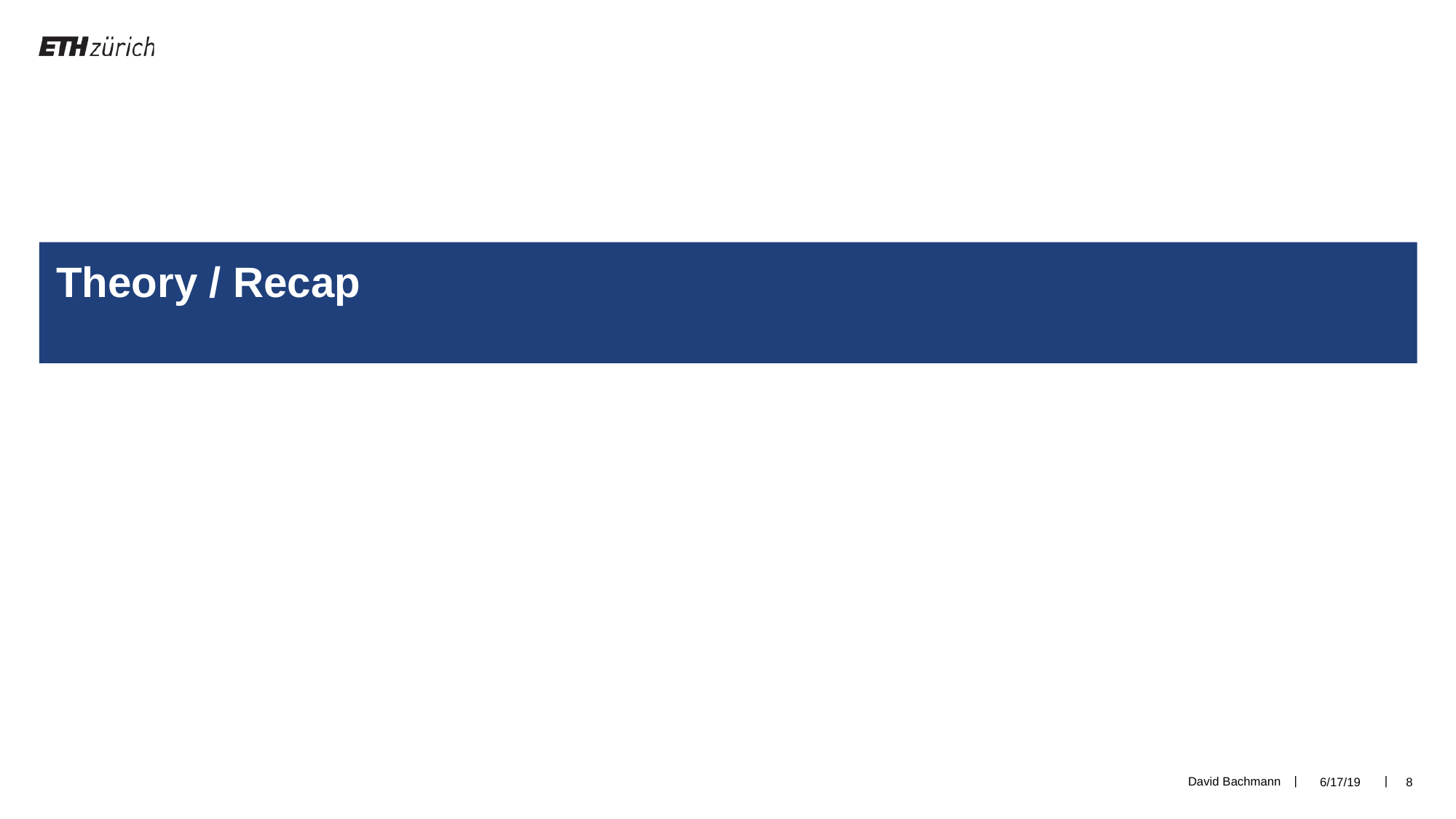

Theory / Recap
David Bachmann
6/17/19
8